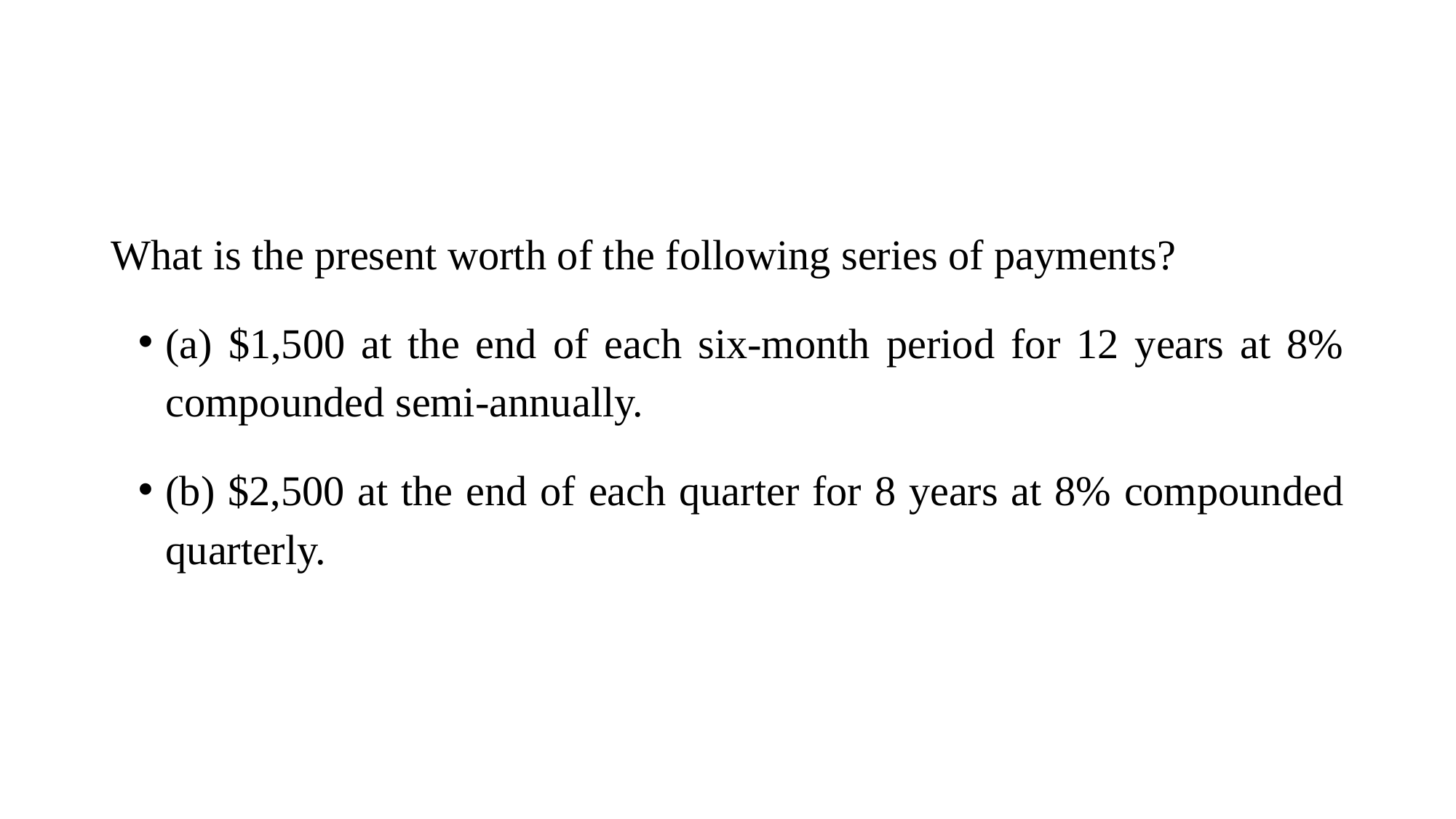

#
What is the present worth of the following series of payments?
(a) $1,500 at the end of each six-month period for 12 years at 8% compounded semi-annually.
(b) $2,500 at the end of each quarter for 8 years at 8% compounded quarterly.